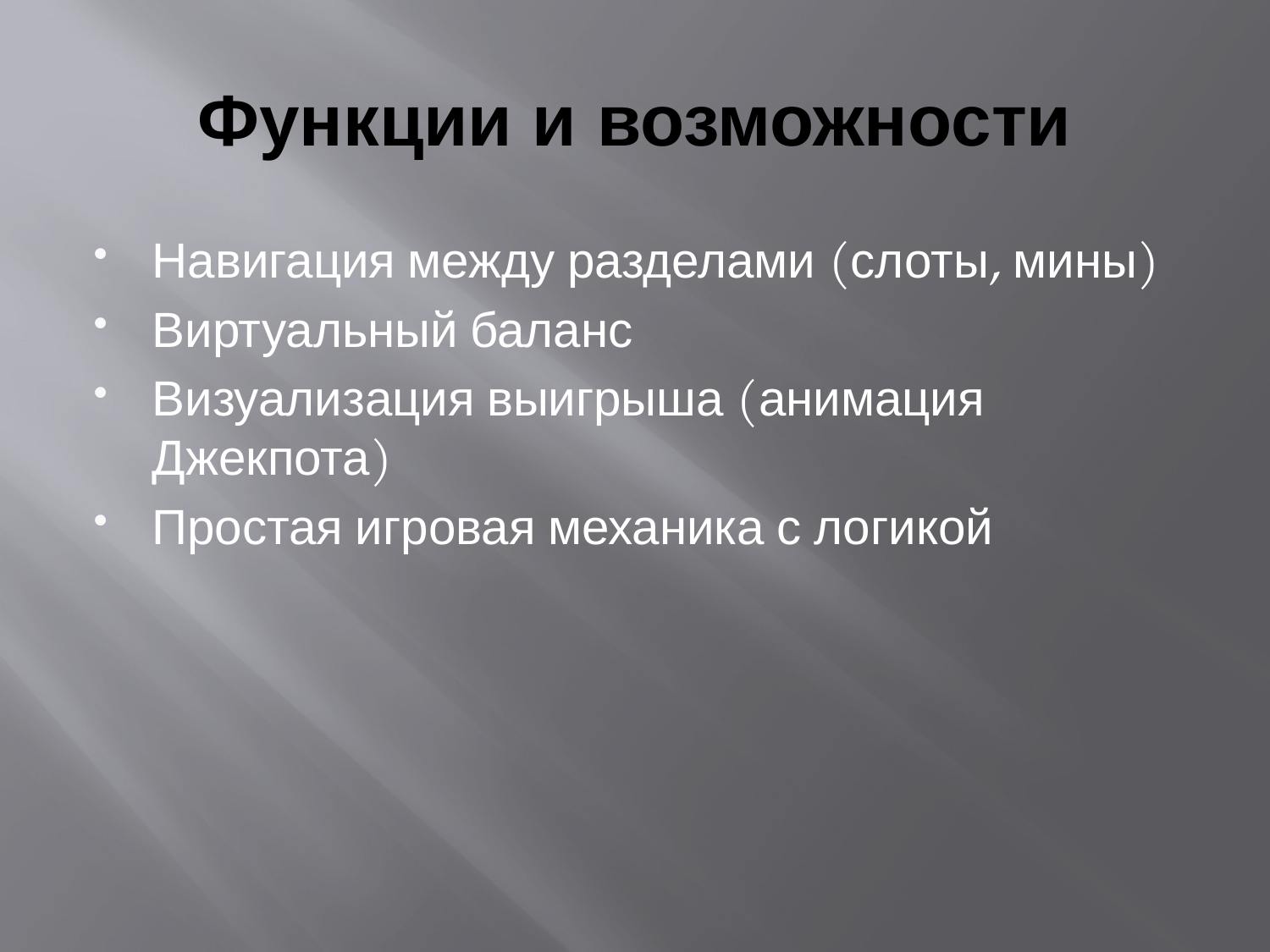

# Функции и возможности
Навигация между разделами (слоты, мины)
Виртуальный баланс
Визуализация выигрыша (анимация Джекпота)
Простая игровая механика с логикой